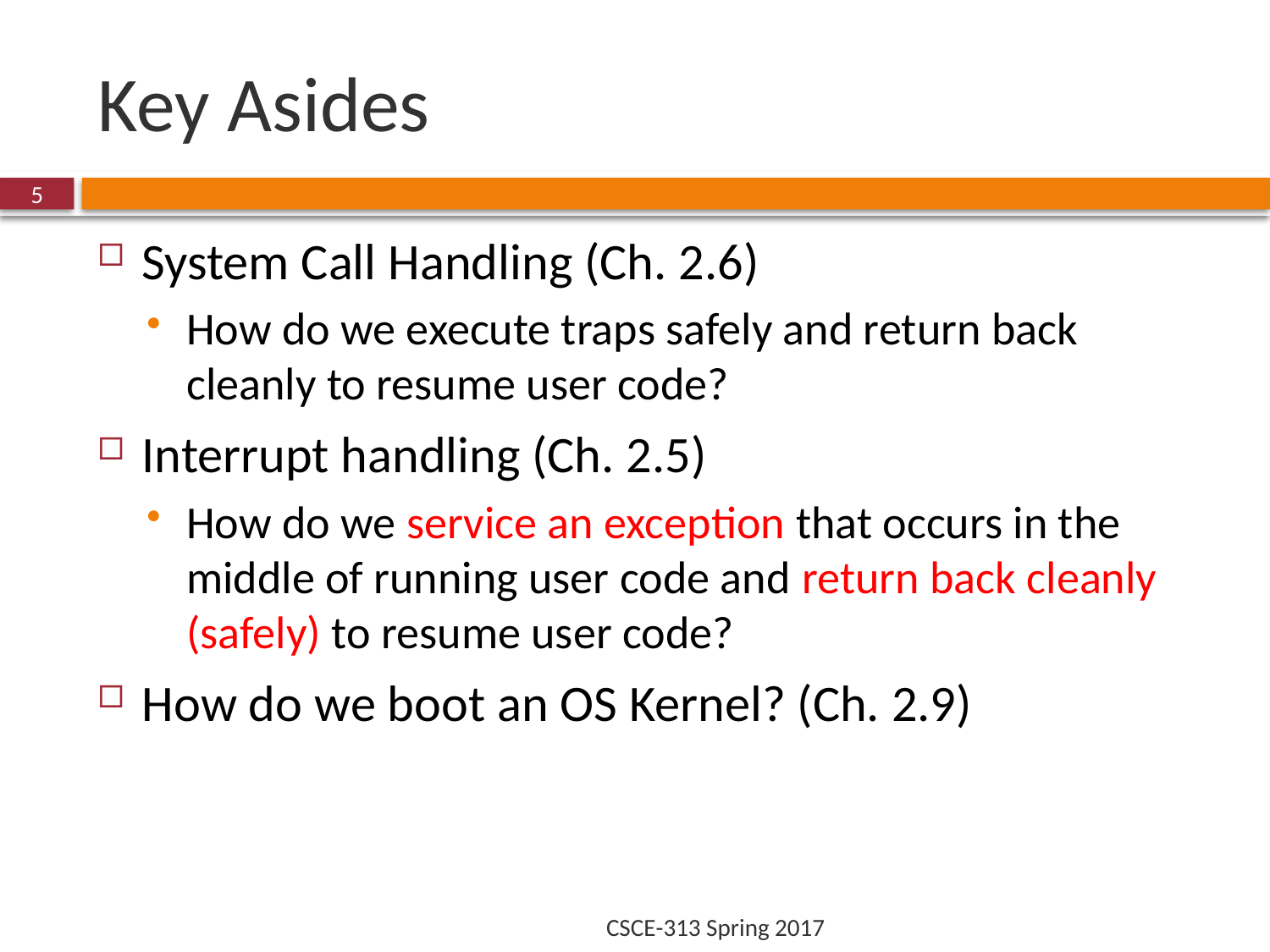

# Key Asides
5
System Call Handling (Ch. 2.6)
How do we execute traps safely and return back cleanly to resume user code?
Interrupt handling (Ch. 2.5)
How do we service an exception that occurs in the middle of running user code and return back cleanly (safely) to resume user code?
How do we boot an OS Kernel? (Ch. 2.9)
CSCE-313 Spring 2017